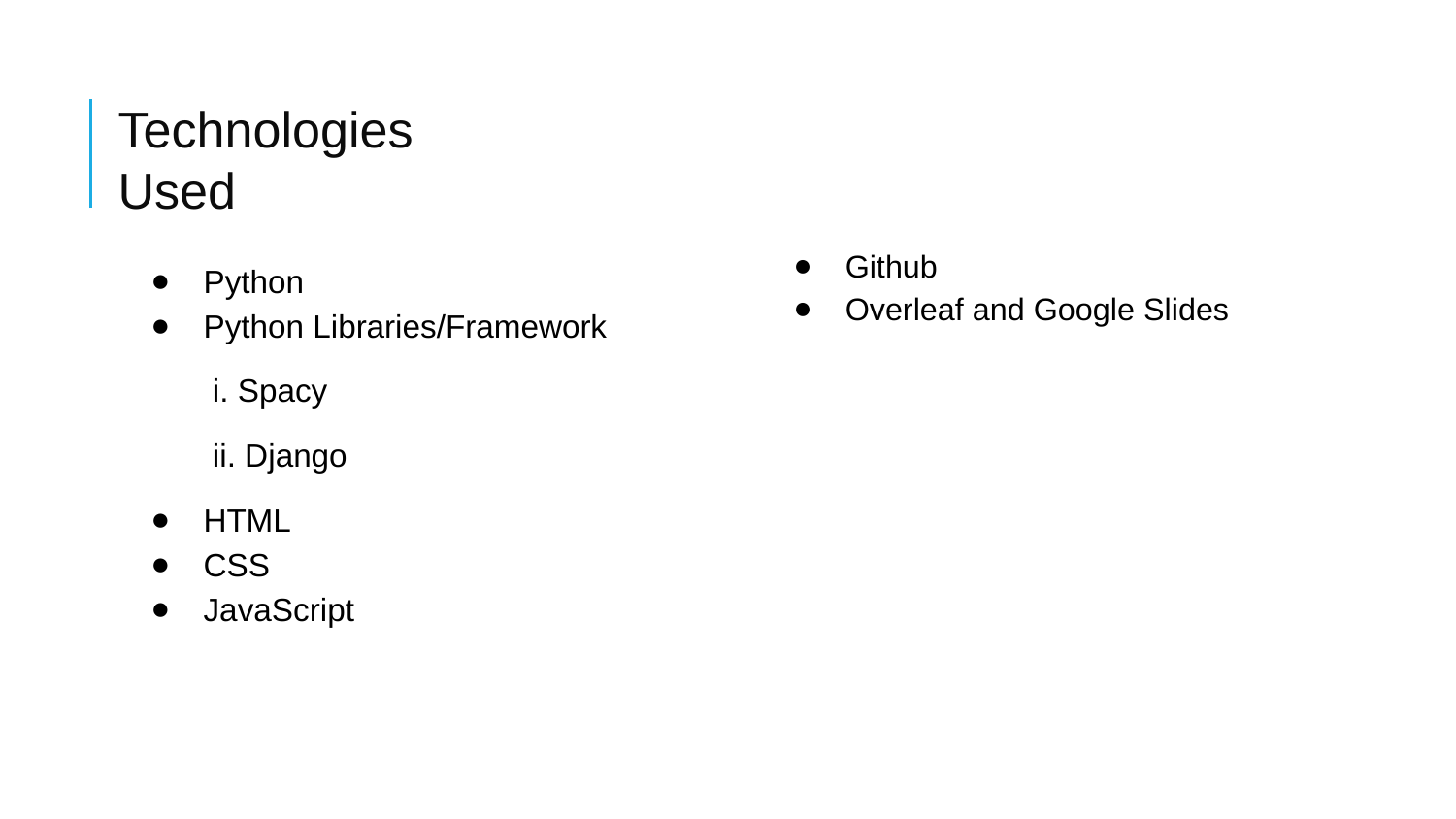

# Technologies Used

Github
Overleaf and Google Slides

Python
Python Libraries/Framework
 i. Spacy
 ii. Django
HTML
CSS
JavaScript